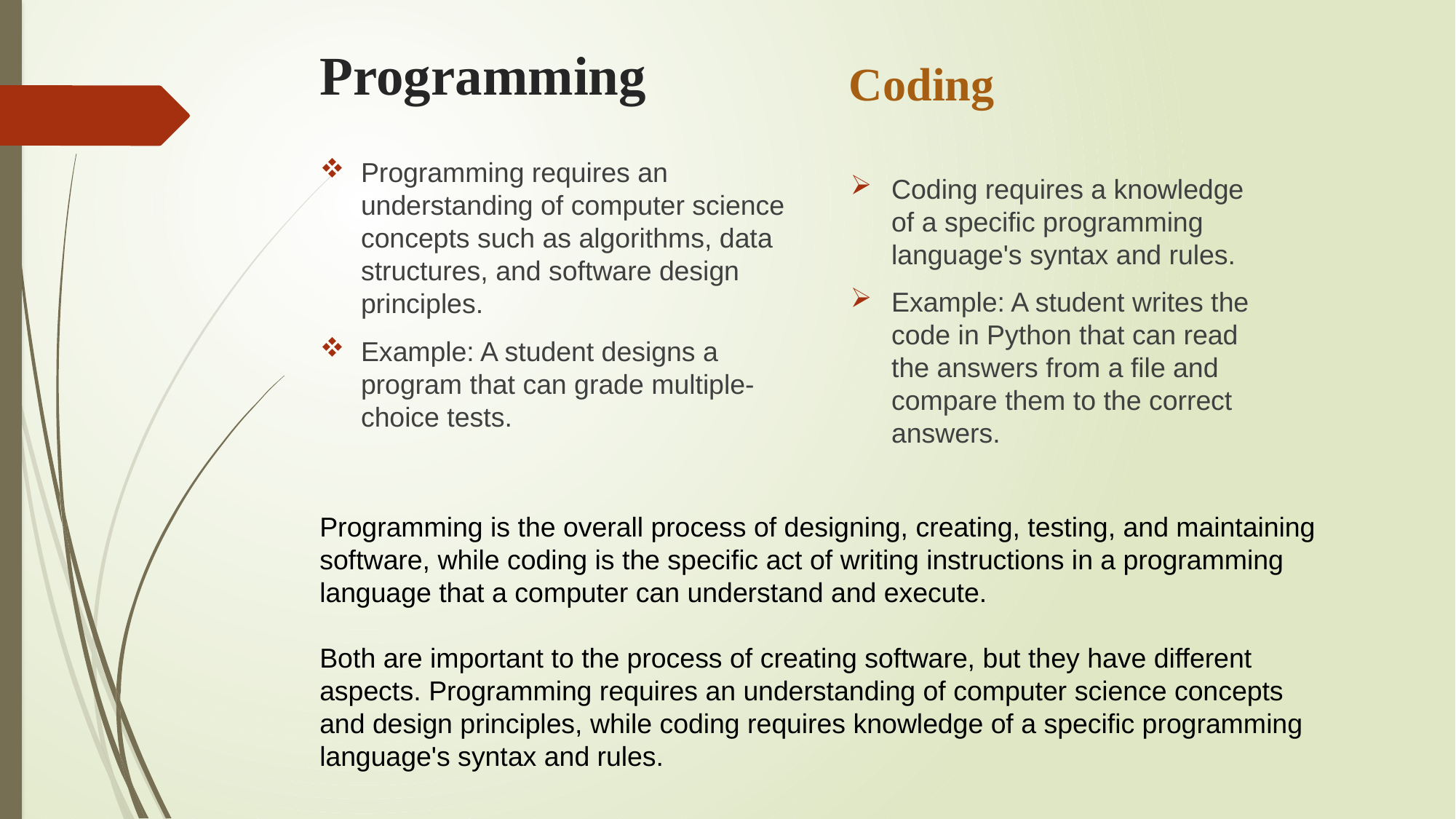

# Programming
Coding
Programming requires an understanding of computer science concepts such as algorithms, data structures, and software design principles.
Example: A student designs a program that can grade multiple-choice tests.
Coding requires a knowledge of a specific programming language's syntax and rules.
Example: A student writes the code in Python that can read the answers from a file and compare them to the correct answers.
Programming is the overall process of designing, creating, testing, and maintaining software, while coding is the specific act of writing instructions in a programming language that a computer can understand and execute.

Both are important to the process of creating software, but they have different aspects. Programming requires an understanding of computer science concepts and design principles, while coding requires knowledge of a specific programming language's syntax and rules.